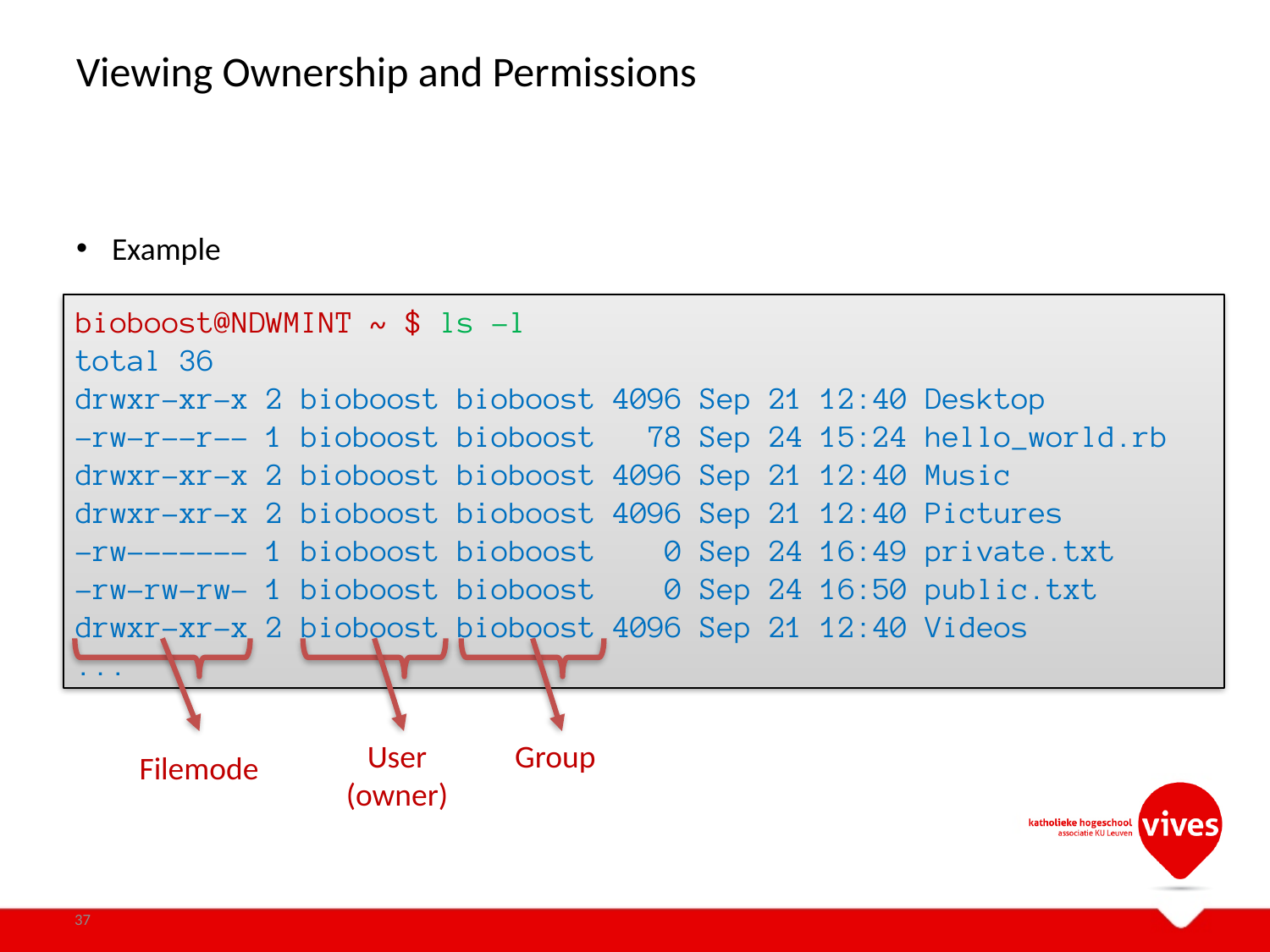

# Viewing Ownership and Permissions
Example
bioboost@NDWMINT ~ $ ls -l
total 36
drwxr-xr-x 2 bioboost bioboost 4096 Sep 21 12:40 Desktop
-rw-r--r-- 1 bioboost bioboost   78 Sep 24 15:24 hello_world.rb
drwxr-xr-x 2 bioboost bioboost 4096 Sep 21 12:40 Music
drwxr-xr-x 2 bioboost bioboost 4096 Sep 21 12:40 Pictures
-rw------- 1 bioboost bioboost    0 Sep 24 16:49 private.txt
-rw-rw-rw- 1 bioboost bioboost    0 Sep 24 16:50 public.txt
drwxr-xr-x 2 bioboost bioboost 4096 Sep 21 12:40 Videos
...

User
(owner)
Group
Filemode
37